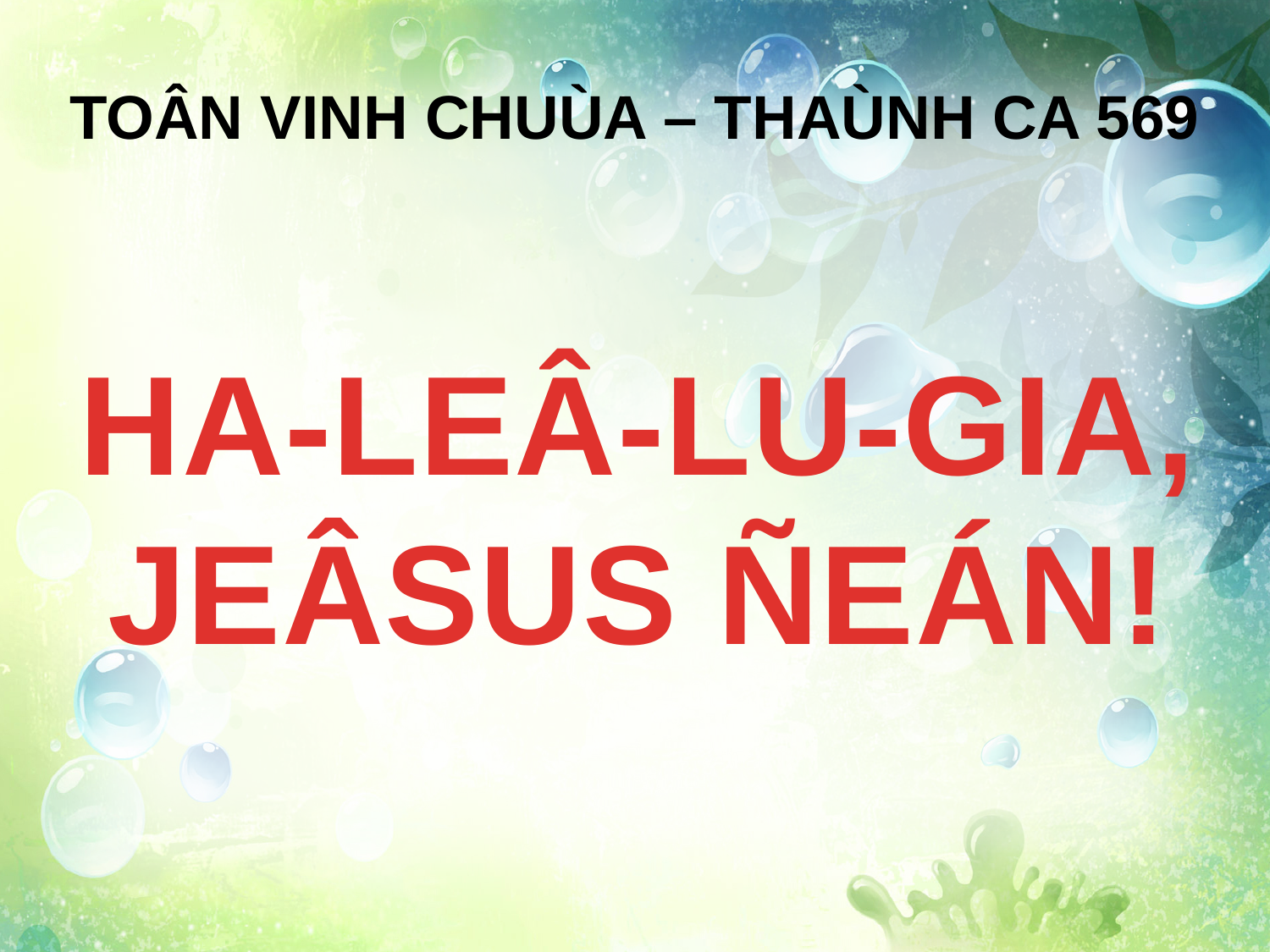

TOÂN VINH CHUÙA – THAÙNH CA 569
HA-LEÂ-LU-GIA, JEÂSUS ÑEÁN!